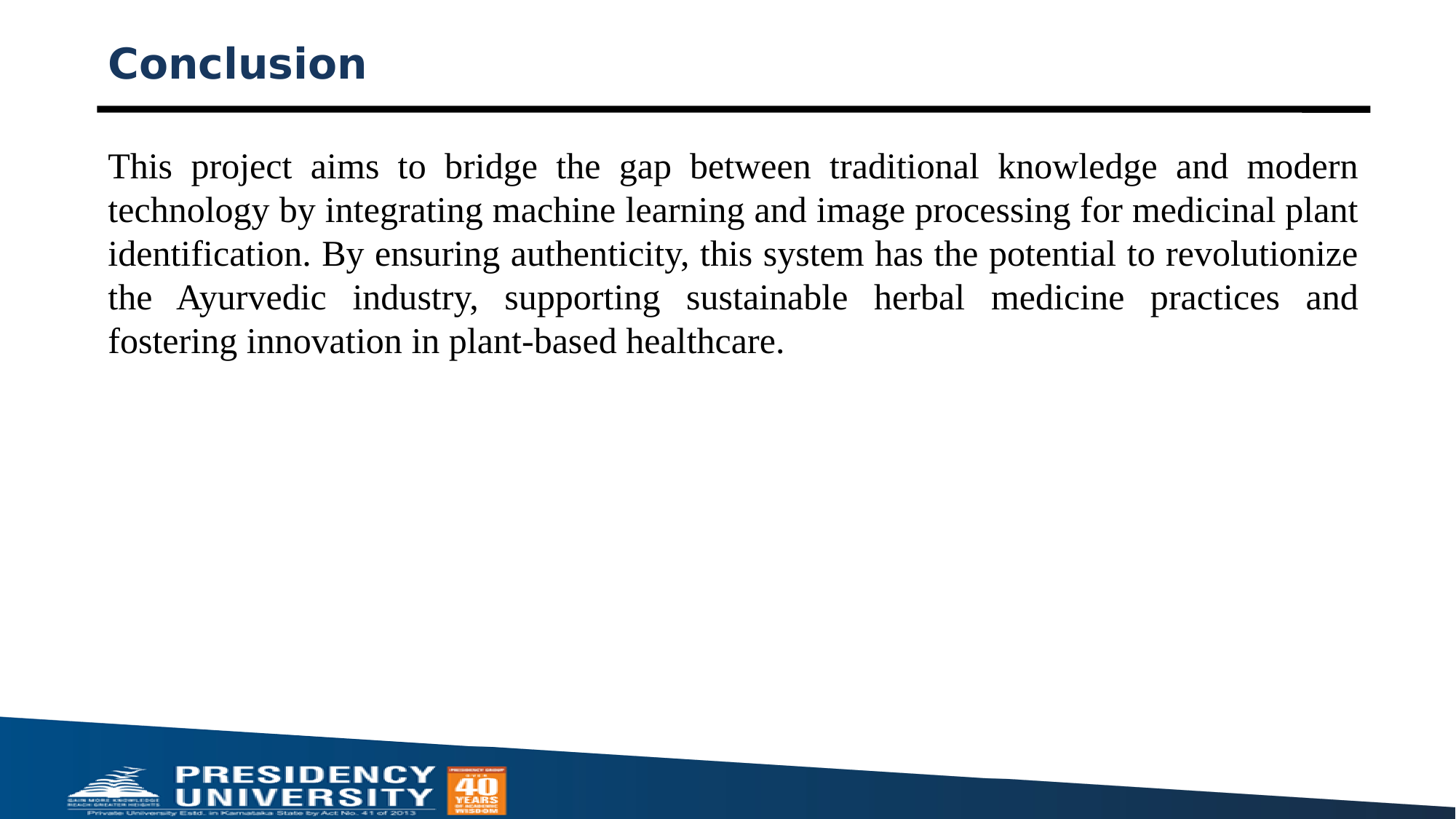

# Conclusion
This project aims to bridge the gap between traditional knowledge and modern technology by integrating machine learning and image processing for medicinal plant identification. By ensuring authenticity, this system has the potential to revolutionize the Ayurvedic industry, supporting sustainable herbal medicine practices and fostering innovation in plant-based healthcare.